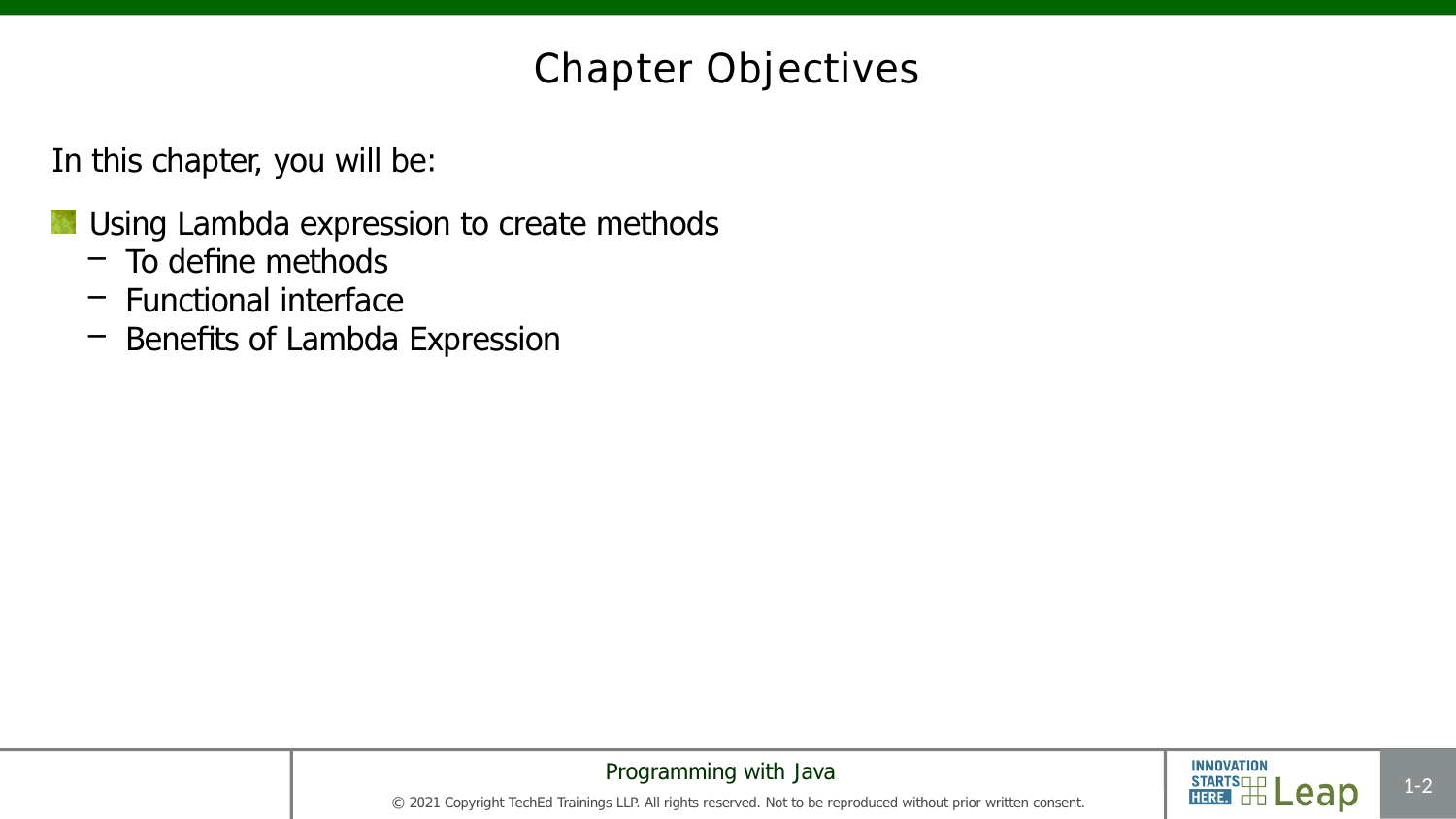

# Chapter Objectives
In this chapter, you will be:
Using Lambda expression to create methods
To define methods
Functional interface
Benefits of Lambda Expression